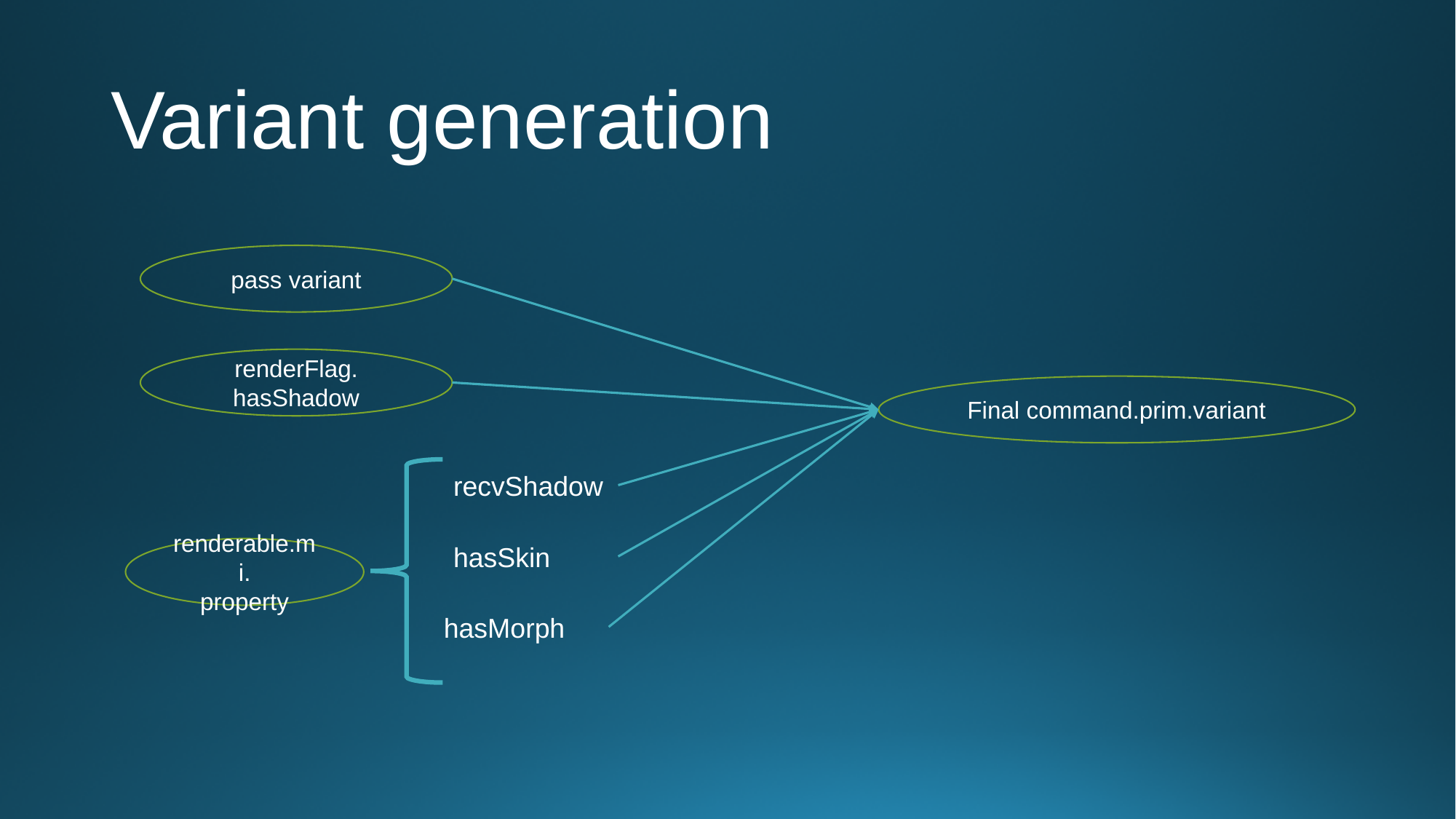

# Variant generation
pass variant
renderFlag.
hasShadow
Final command.prim.variant

recvShadow
hasSkin
renderable.mi.
property
hasMorph